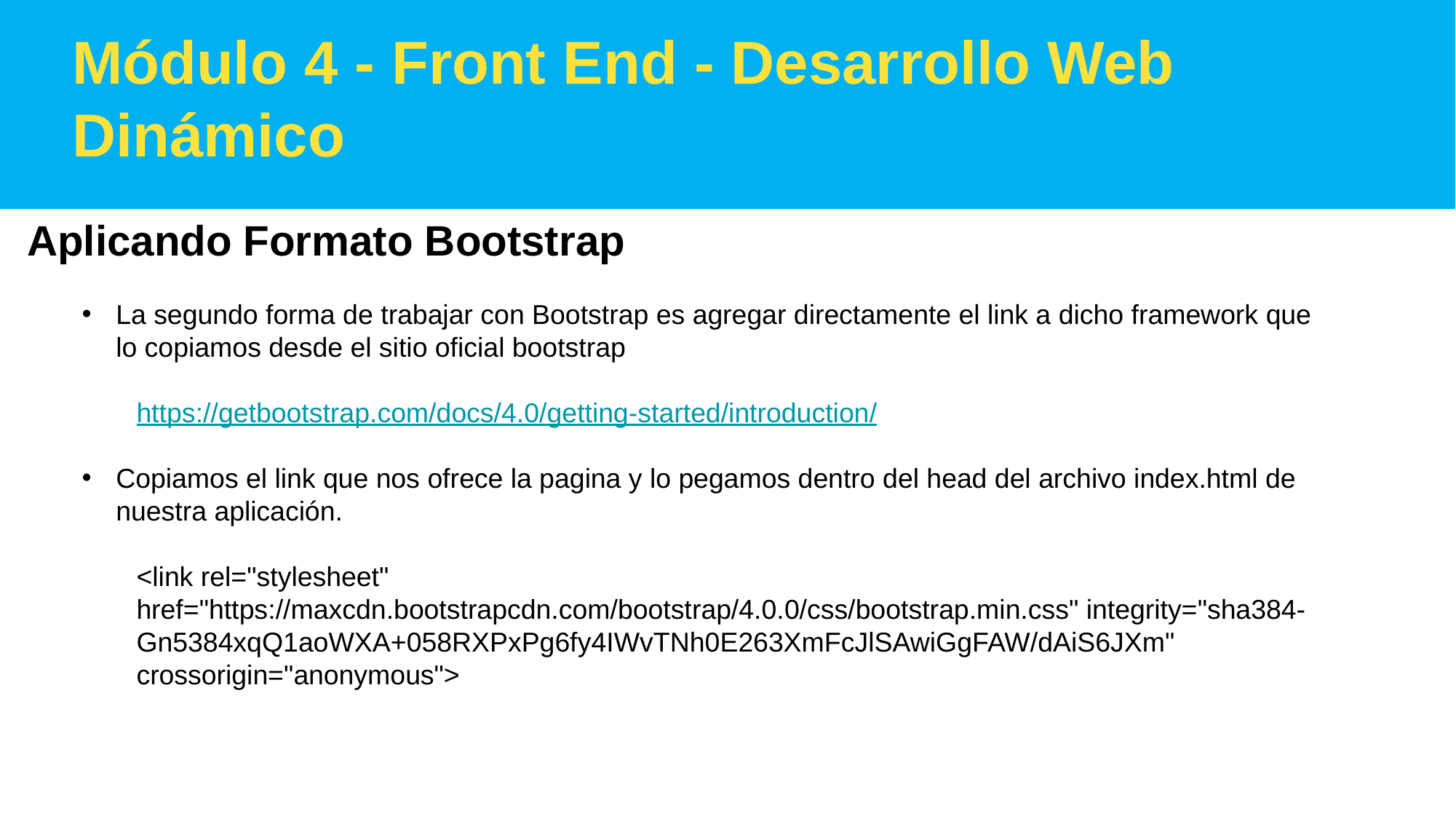

Módulo 4 - Front End - Desarrollo Web Dinámico
Aplicando Formato Bootstrap

La segundo forma de trabajar con Bootstrap es agregar directamente el link a dicho framework que lo copiamos desde el sitio oficial bootstrap

https://getbootstrap.com/docs/4.0/getting-started/introduction/

Copiamos el link que nos ofrece la pagina y lo pegamos dentro del head del archivo index.html de nuestra aplicación.

<link rel="stylesheet" href="https://maxcdn.bootstrapcdn.com/bootstrap/4.0.0/css/bootstrap.min.css" integrity="sha384-Gn5384xqQ1aoWXA+058RXPxPg6fy4IWvTNh0E263XmFcJlSAwiGgFAW/dAiS6JXm" crossorigin="anonymous">